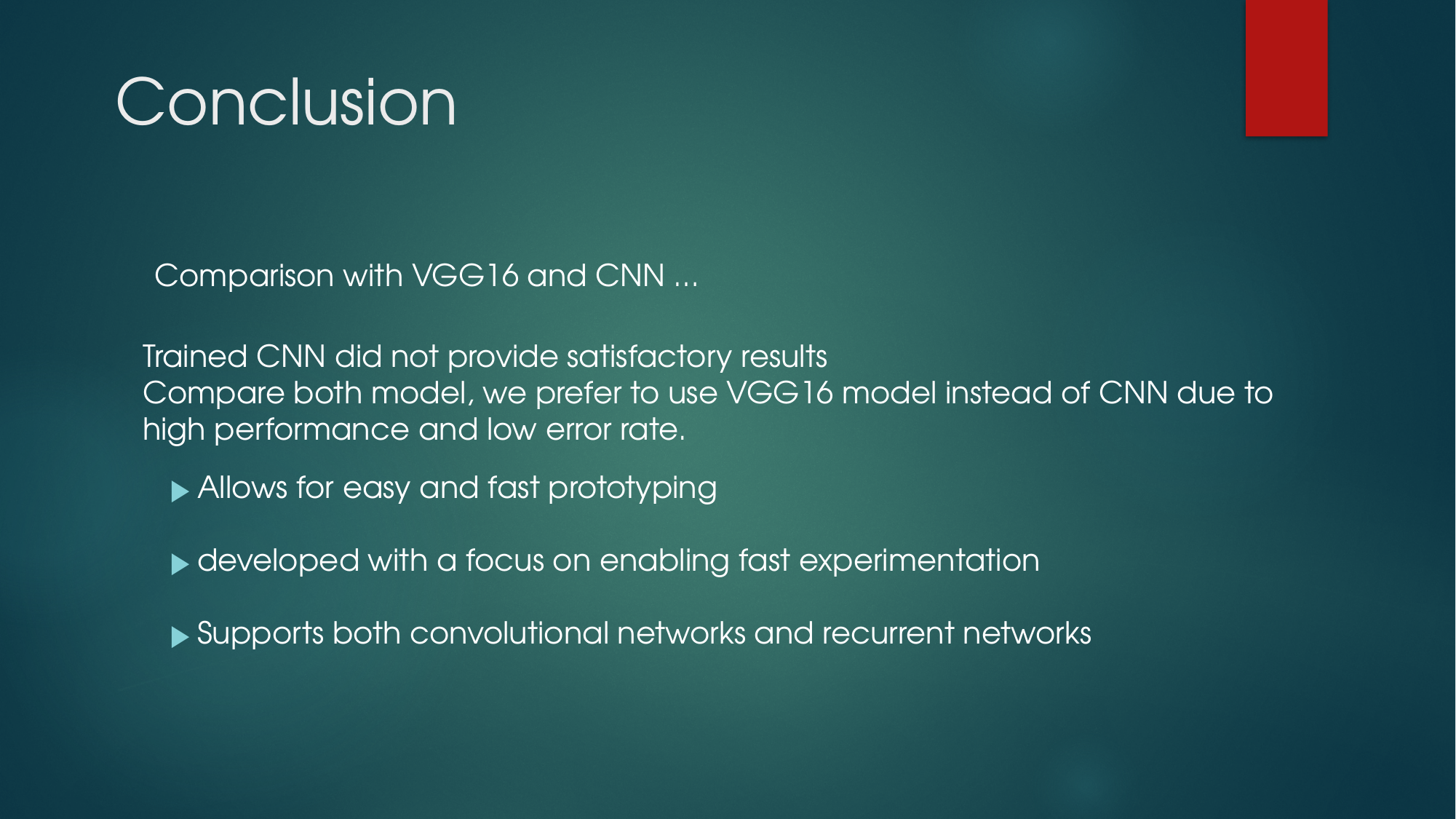

# Conclusion
Comparison with VGG16 and CNN …

Trained CNN did not provide satisfactory results
Compare both model, we prefer to use VGG16 model instead of CNN due to high performance and low error rate.

Allows for easy and fast prototyping

developed with a focus on enabling fast experimentation

Supports both convolutional networks and recurrent networks